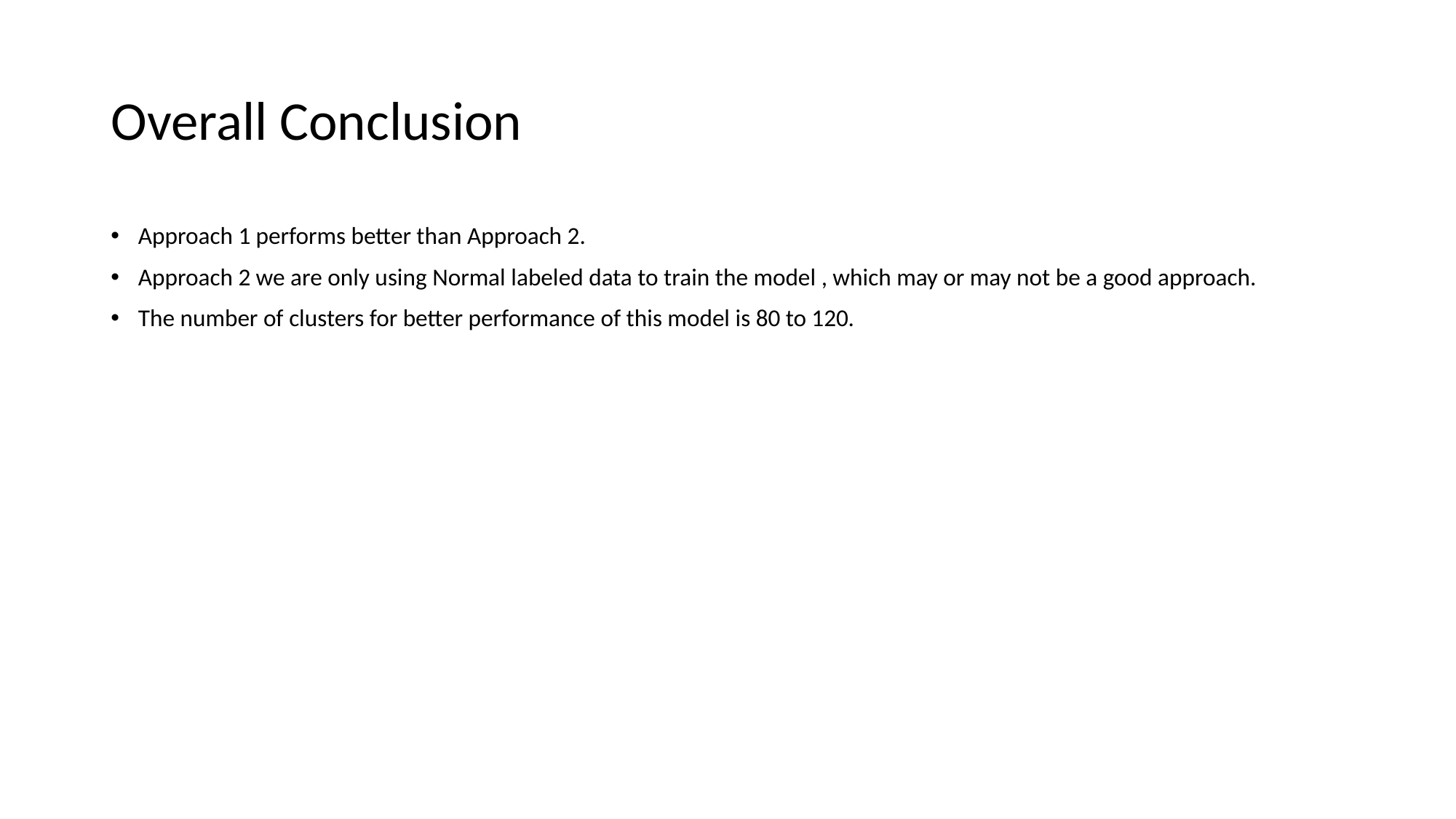

# Overall Conclusion
Approach 1 performs better than Approach 2.
Approach 2 we are only using Normal labeled data to train the model , which may or may not be a good approach.
The number of clusters for better performance of this model is 80 to 120.